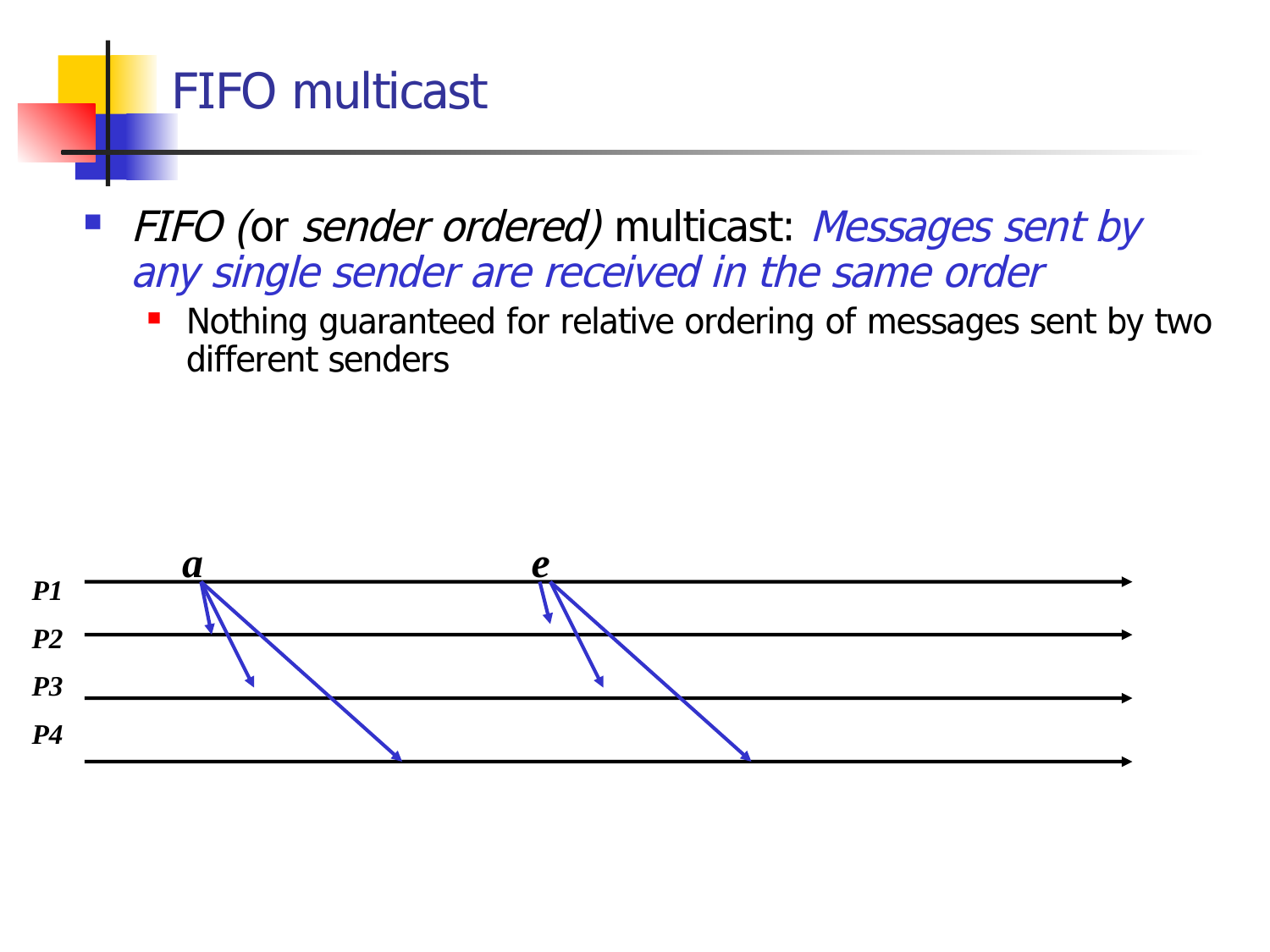

# FIFO multicast
FIFO (or sender ordered) multicast: Messages sent by any single sender are received in the same order
Nothing guaranteed for relative ordering of messages sent by two different senders
a
e
P1
P2
P3
P4